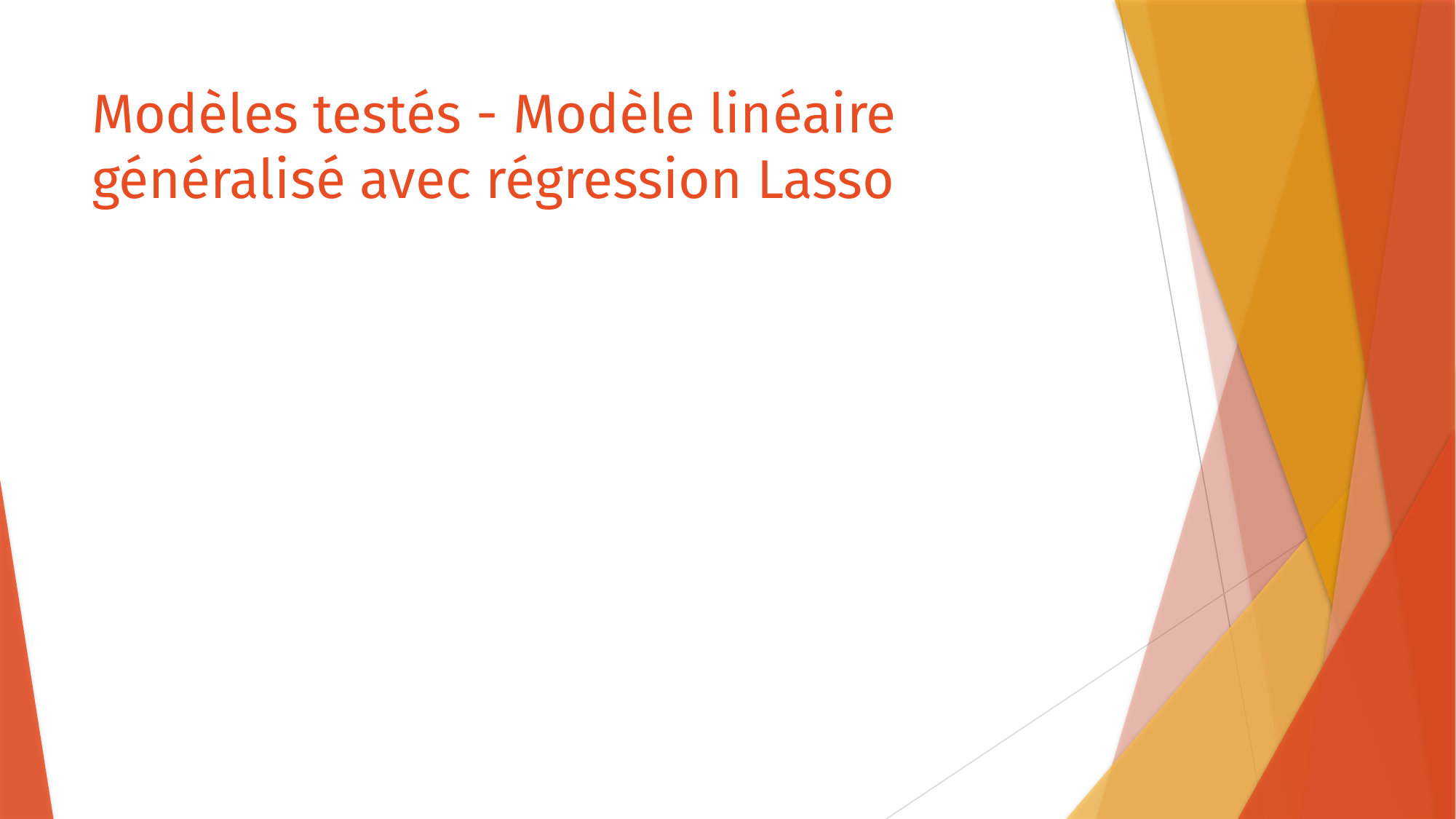

# Modèles testés - Modèle linéaire généralisé avec régression Lasso